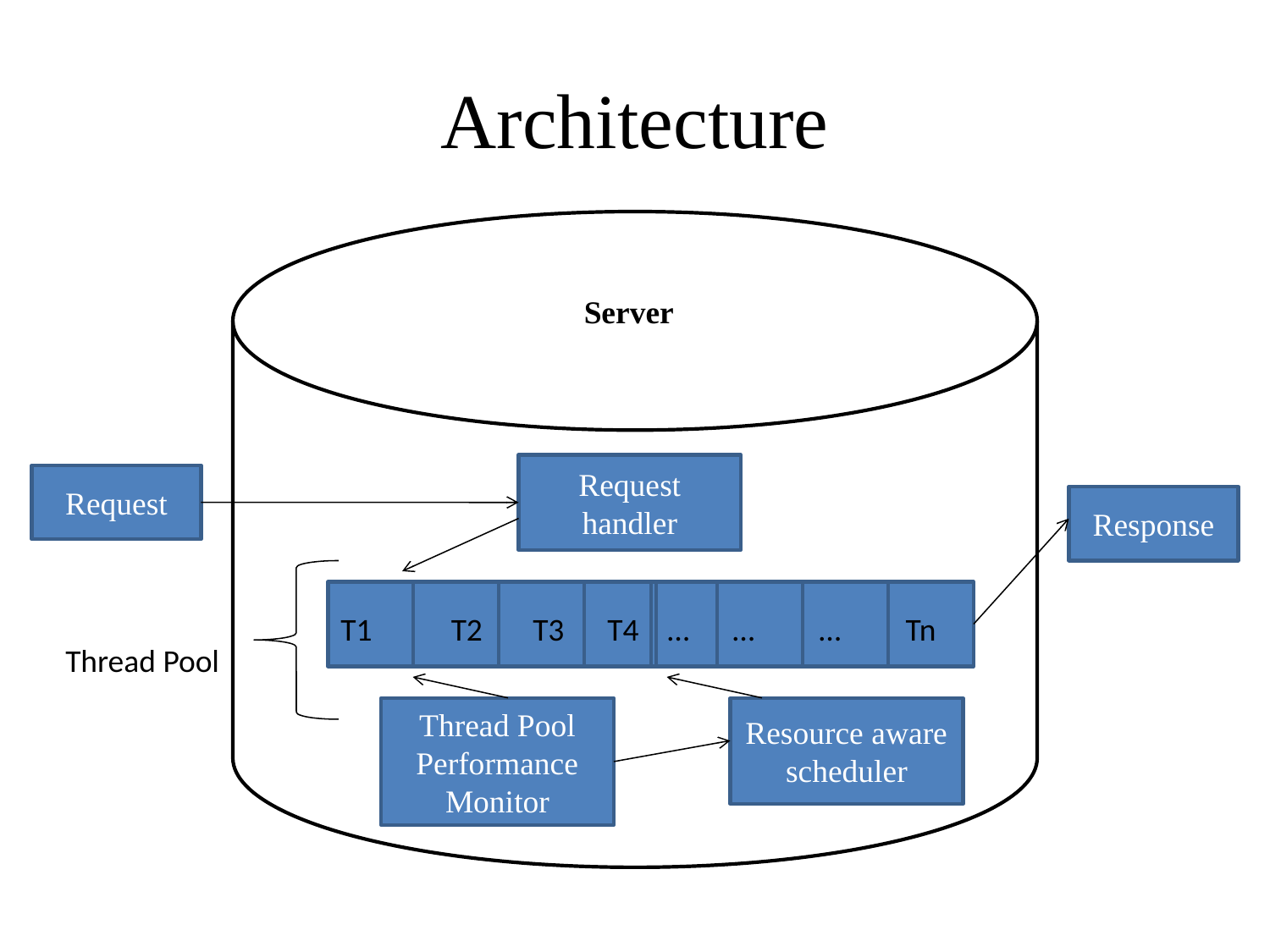

# Architecture

Request handler

Thread Pool Performance Monitor
Resource aware scheduler
Server
Request
Response

T1           T2       T3      T4    …      …         …         Tn
Thread Pool